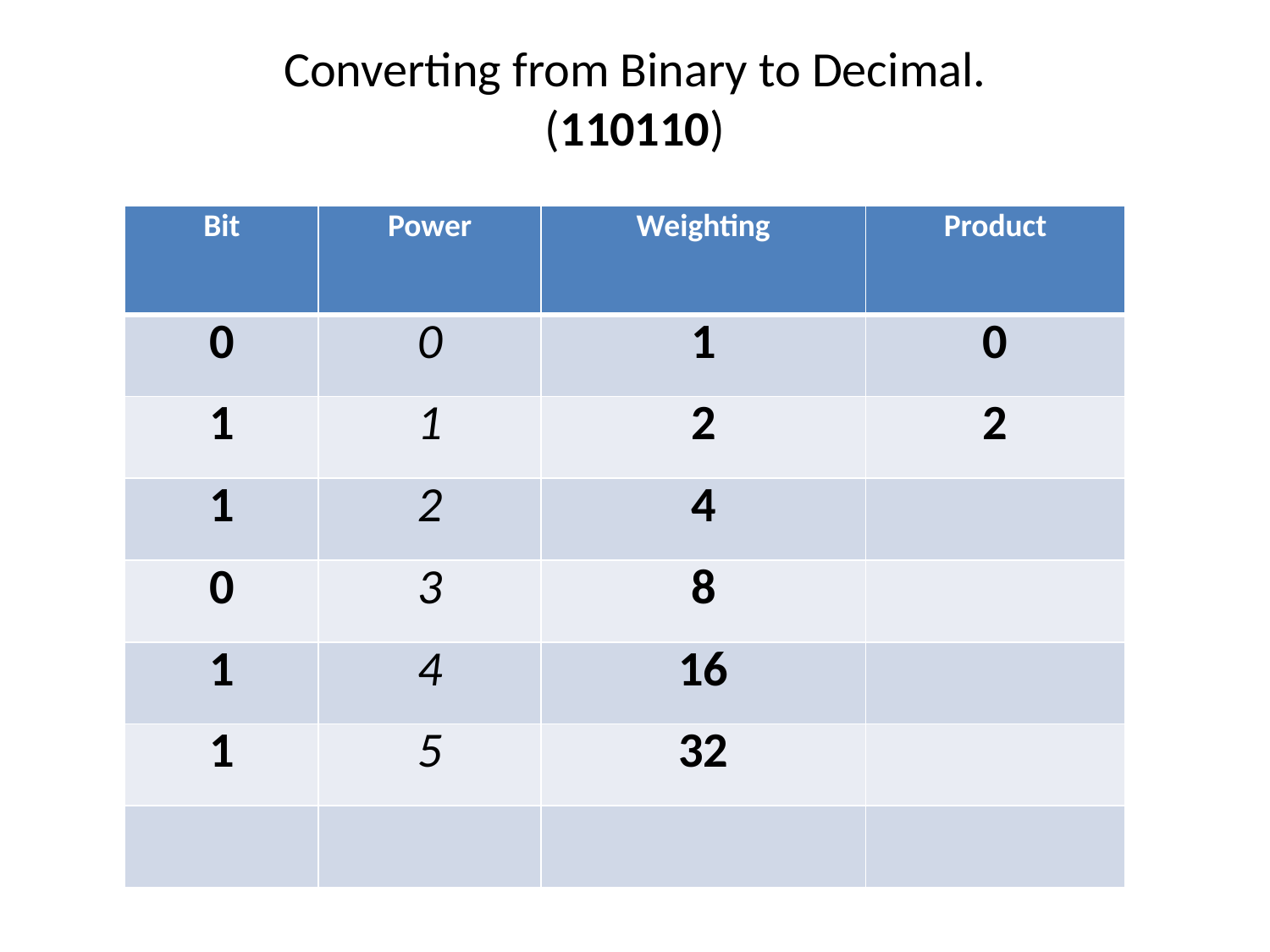

# Converting from Binary to Decimal. (110110)
| Bit | Power | Weighting | Product |
| --- | --- | --- | --- |
| 0 | 0 | 1 | 0 |
| 1 | 1 | 2 | 2 |
| 1 | 2 | 4 |  |
| 0 | 3 | 8 |  |
| 1 | 4 | 16 |  |
| 1 | 5 | 32 |  |
|  |  |  |  |